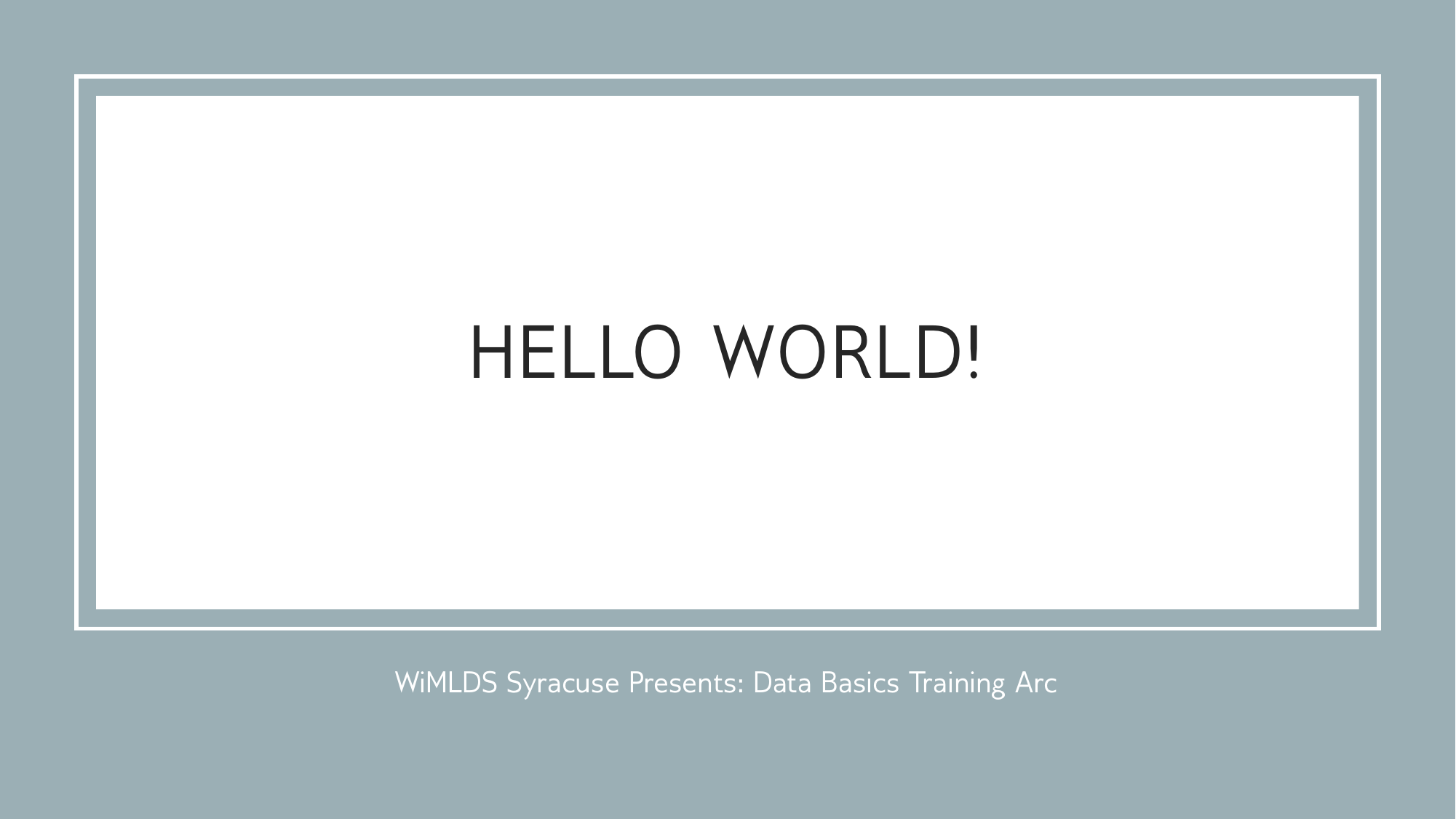

# Hello World!
WiMLDS Syracuse Presents: Data Basics Training Arc